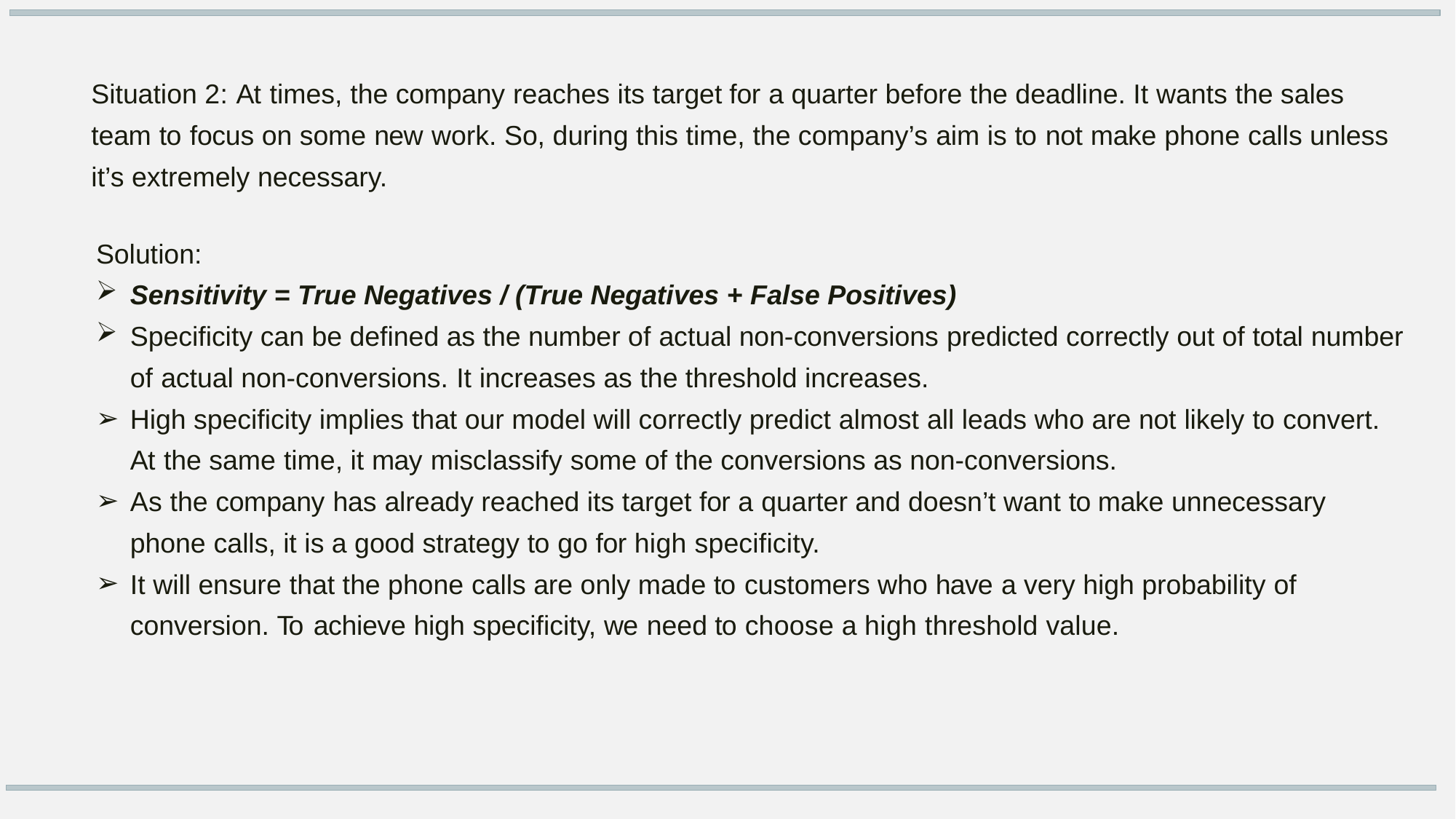

Situation 2: At times, the company reaches its target for a quarter before the deadline. It wants the sales team to focus on some new work. So, during this time, the company’s aim is to not make phone calls unless it’s extremely necessary.
Solution:
Sensitivity = True Negatives / (True Negatives + False Positives)
Specificity can be defined as the number of actual non-conversions predicted correctly out of total number of actual non-conversions. It increases as the threshold increases.
High specificity implies that our model will correctly predict almost all leads who are not likely to convert. At the same time, it may misclassify some of the conversions as non-conversions.
As the company has already reached its target for a quarter and doesn’t want to make unnecessary phone calls, it is a good strategy to go for high specificity.
It will ensure that the phone calls are only made to customers who have a very high probability of conversion. To achieve high specificity, we need to choose a high threshold value.